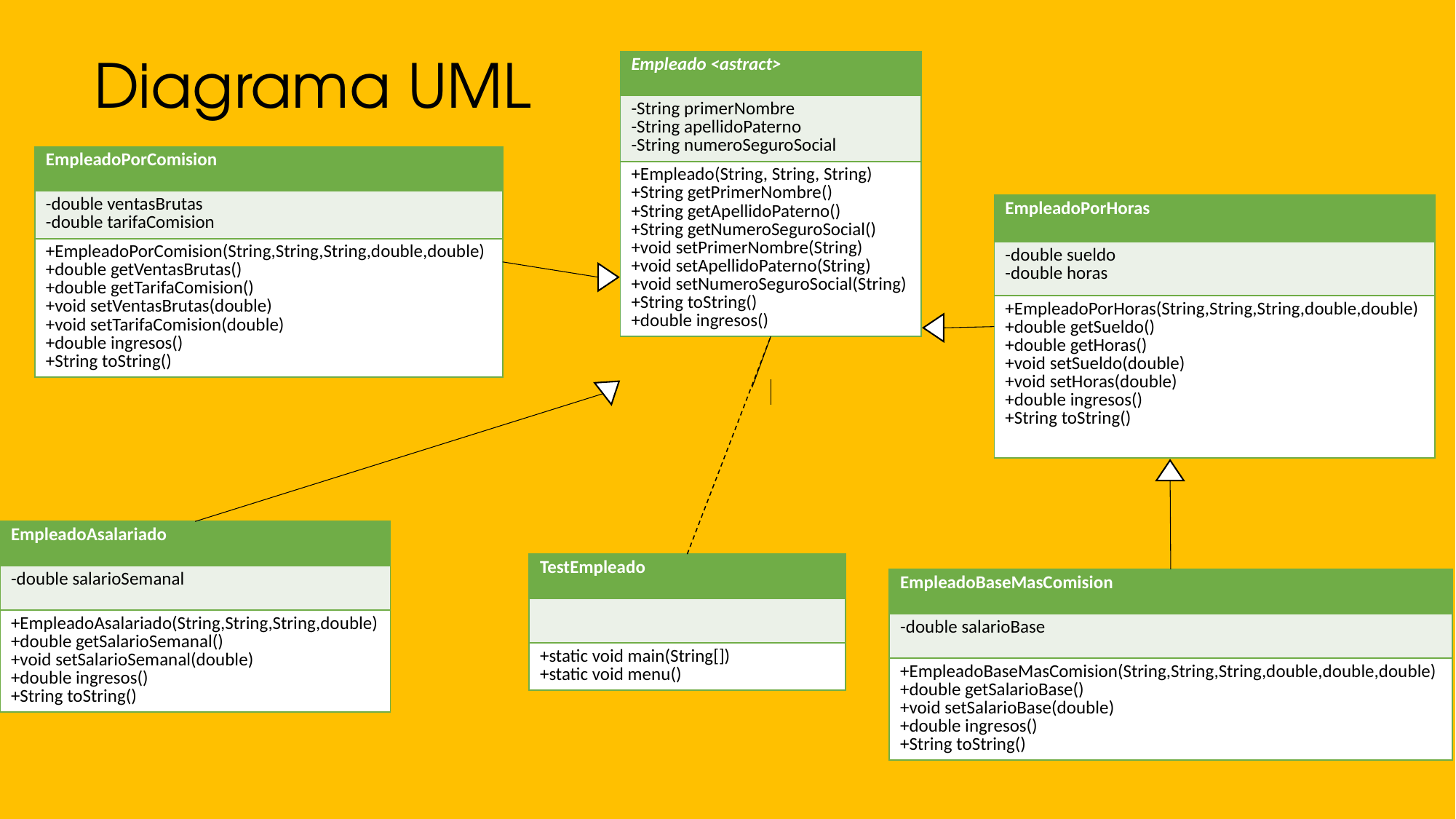

# Diagrama UML
| Empleado <astract> |
| --- |
| -String primerNombre -String apellidoPaterno -String numeroSeguroSocial |
| +Empleado(String, String, String) +String getPrimerNombre() +String getApellidoPaterno() +String getNumeroSeguroSocial() +void setPrimerNombre(String) +void setApellidoPaterno(String) +void setNumeroSeguroSocial(String) +String toString() +double ingresos() |
| EmpleadoPorComision |
| --- |
| -double ventasBrutas -double tarifaComision |
| +EmpleadoPorComision(String,String,String,double,double) +double getVentasBrutas() +double getTarifaComision() +void setVentasBrutas(double) +void setTarifaComision(double) +double ingresos() +String toString() |
| EmpleadoPorHoras |
| --- |
| -double sueldo -double horas |
| +EmpleadoPorHoras(String,String,String,double,double) +double getSueldo() +double getHoras() +void setSueldo(double) +void setHoras(double) +double ingresos() +String toString() |

| EmpleadoAsalariado |
| --- |
| -double salarioSemanal |
| +EmpleadoAsalariado(String,String,String,double) +double getSalarioSemanal() +void setSalarioSemanal(double) +double ingresos() +String toString() |
| TestEmpleado |
| --- |
|  |
| +static void main(String[]) +static void menu() |
| EmpleadoBaseMasComision |
| --- |
| -double salarioBase |
| +EmpleadoBaseMasComision(String,String,String,double,double,double) +double getSalarioBase() +void setSalarioBase(double) +double ingresos() +String toString() |